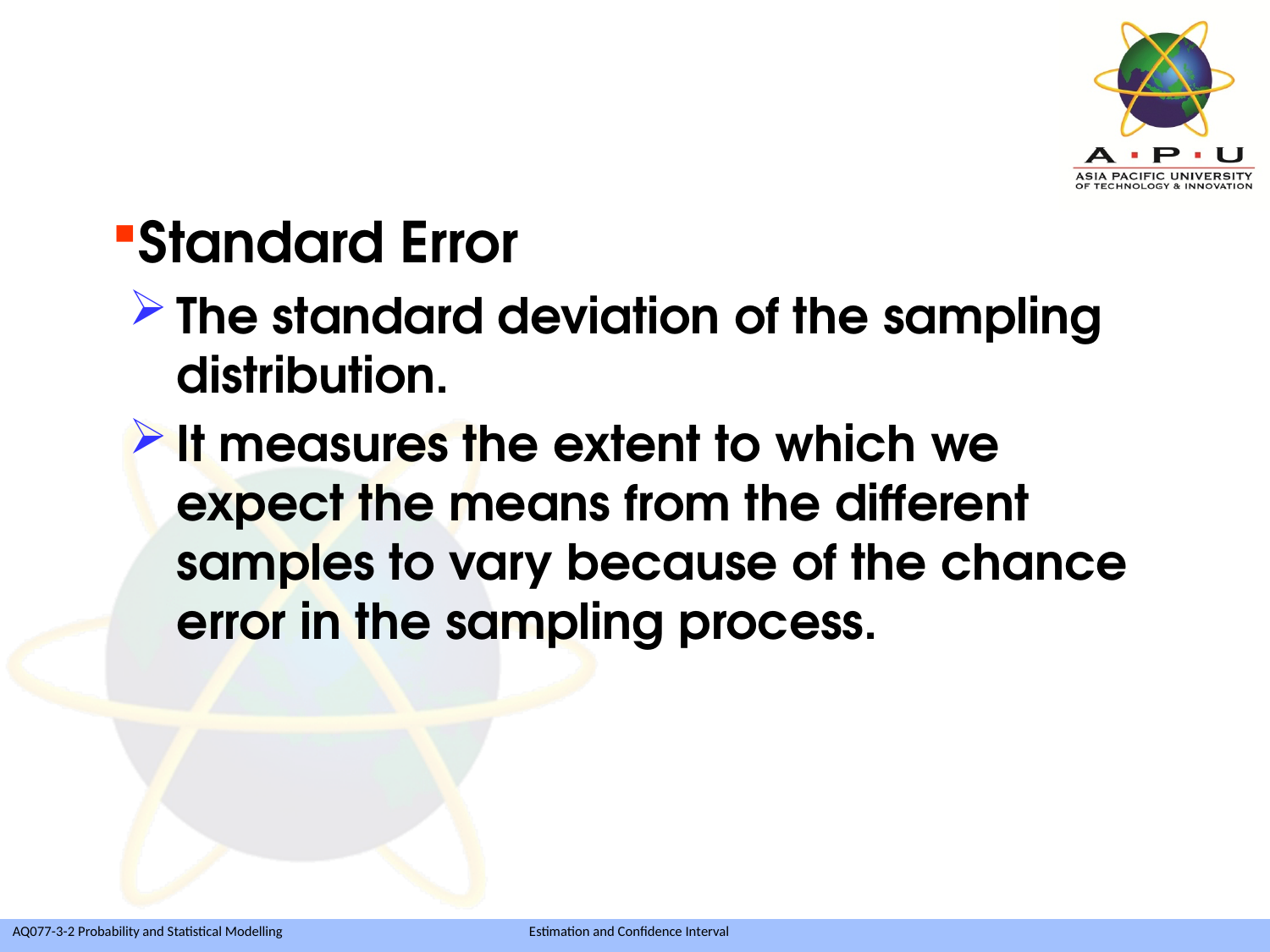

Standard Error
The standard deviation of the sampling distribution.
It measures the extent to which we expect the means from the different samples to vary because of the chance error in the sampling process.